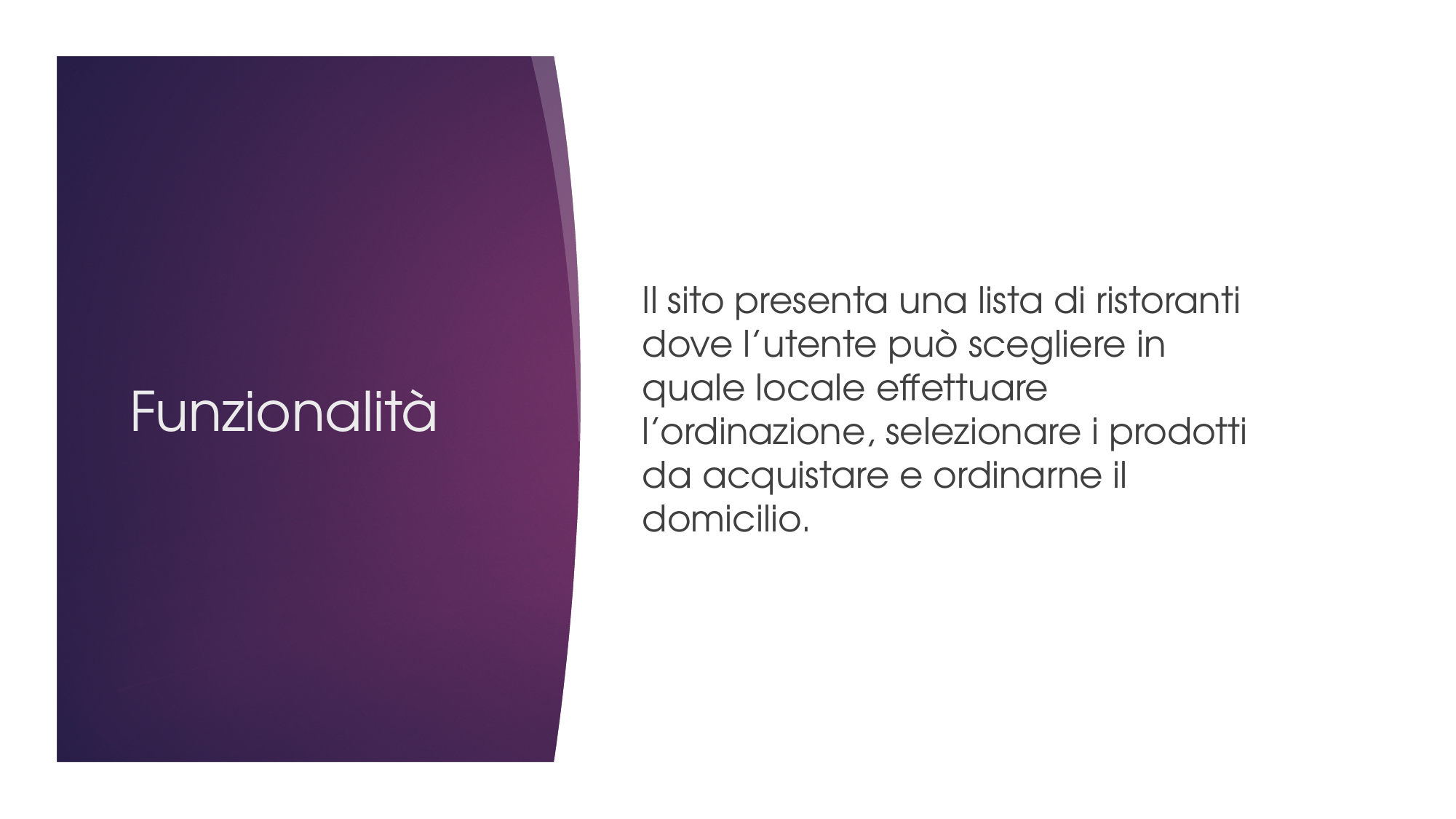

Il sito presenta una lista di ristoranti dove l’utente può scegliere in quale locale effettuare l’ordinazione, selezionare i prodotti da acquistare e ordinarne il domicilio.
# Funzionalità